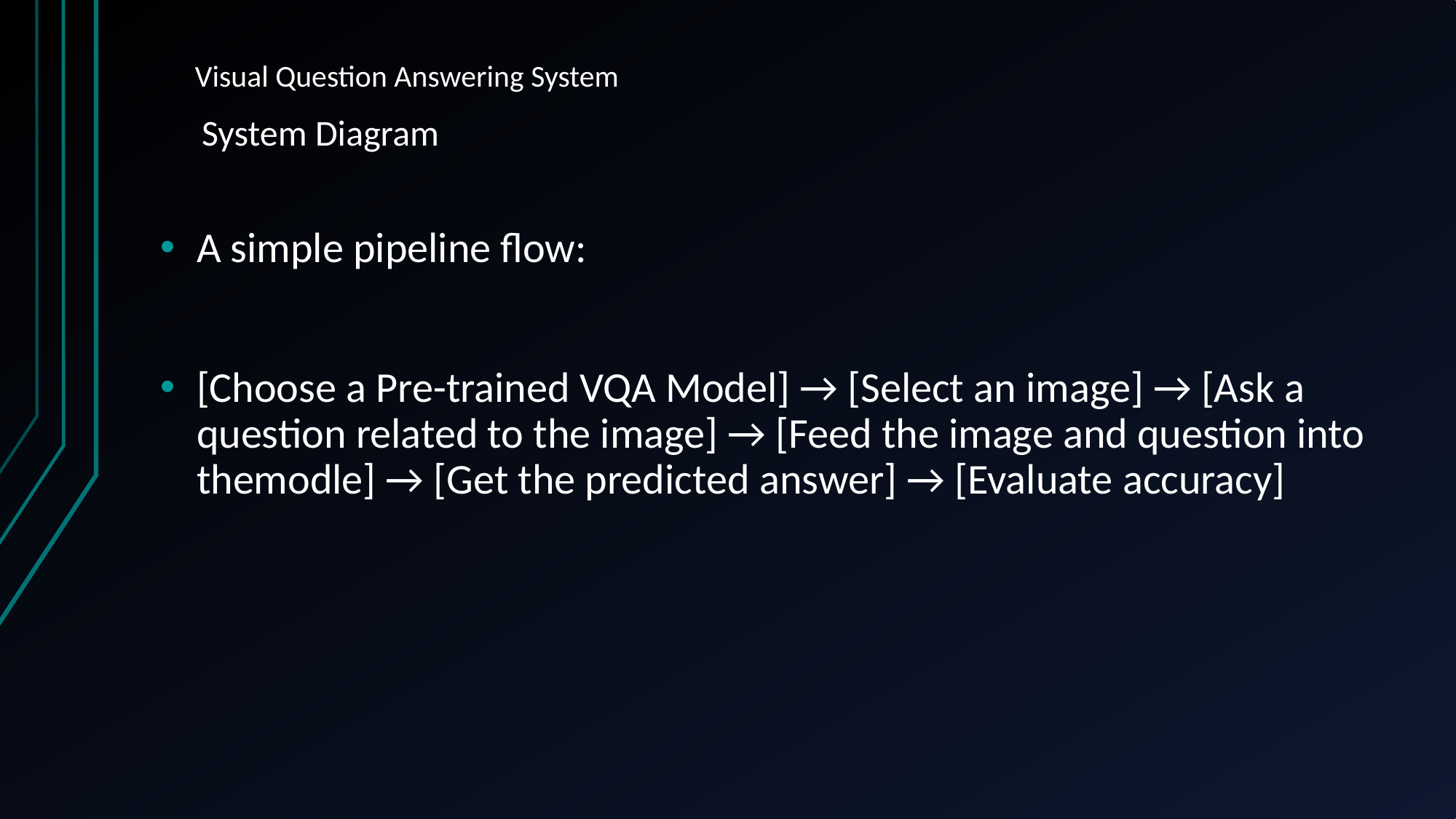

# Visual Question Answering System
System Diagram
A simple pipeline flow:

[Choose a Pre-trained VQA Model] → [Select an image] → [Ask a question related to the image] → [Feed the image and question into themodle] → [Get the predicted answer] → [Evaluate accuracy]